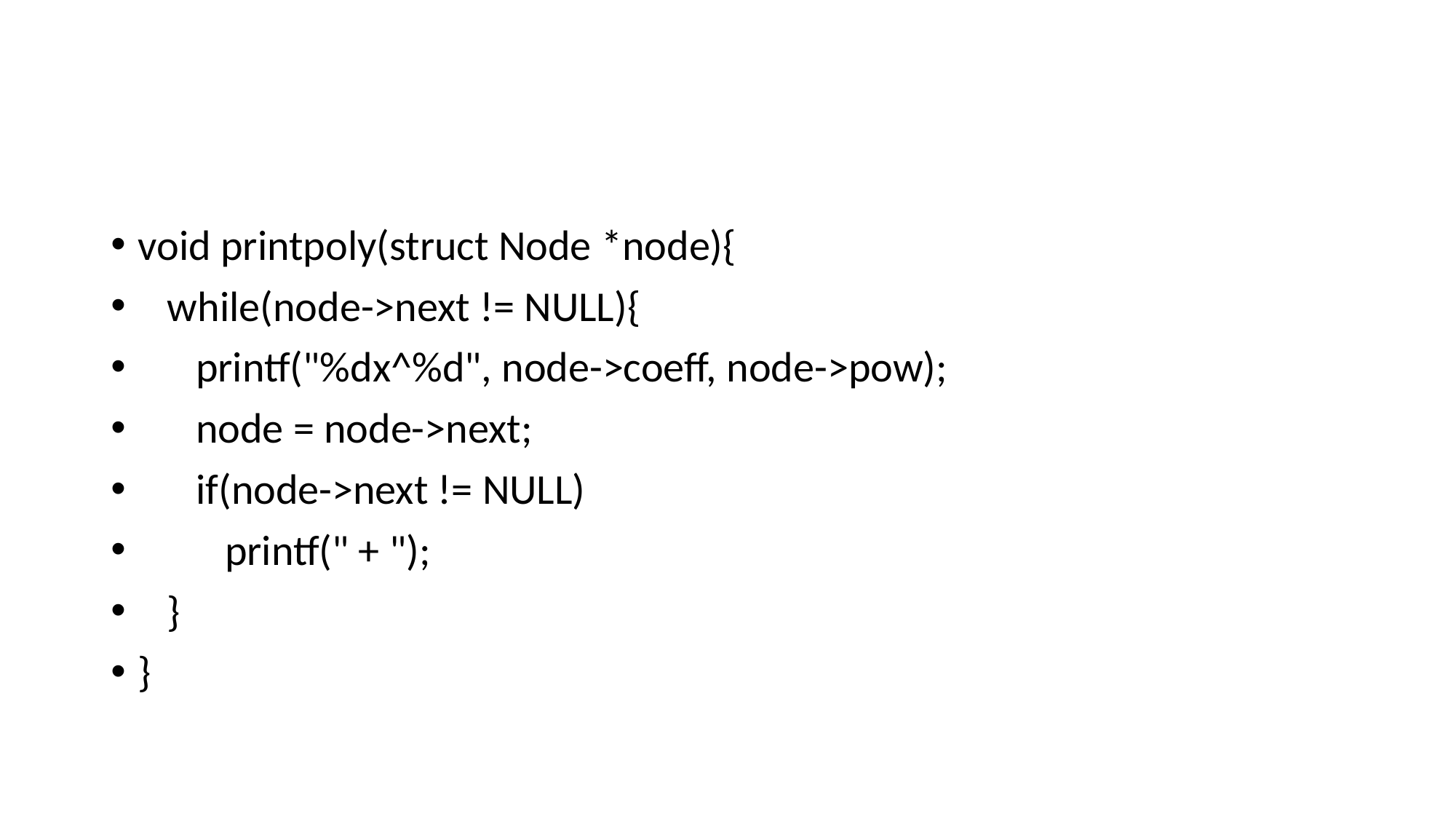

void printpoly(struct Node *node){
   while(node->next != NULL){
      printf("%dx^%d", node->coeff, node->pow);
      node = node->next;
      if(node->next != NULL)
         printf(" + ");
   }
}